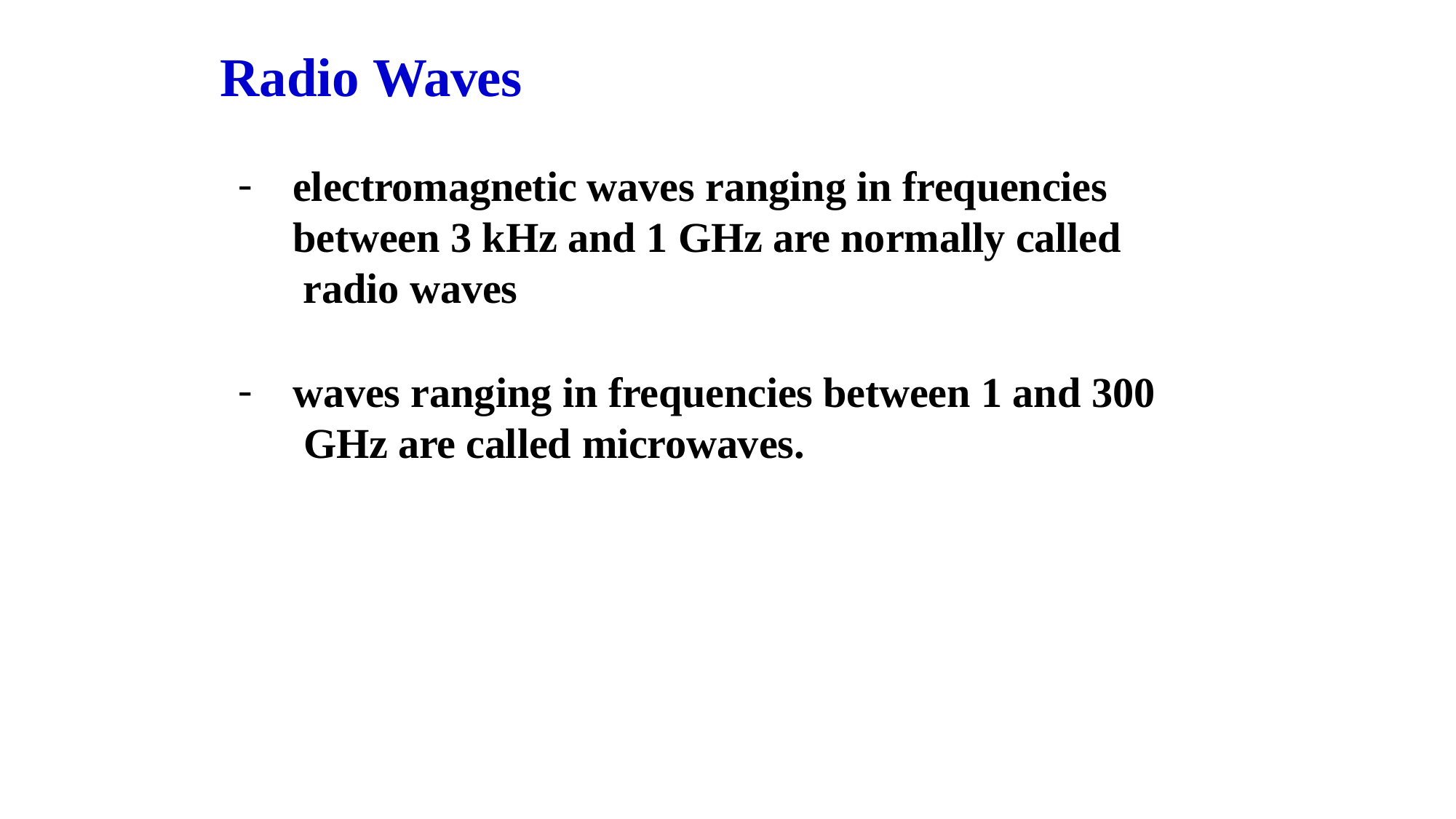

# Radio Waves
electromagnetic waves ranging in frequencies  between 3 kHz and 1 GHz are normally called  radio waves

waves ranging in frequencies between 1 and 300  GHz are called microwaves.